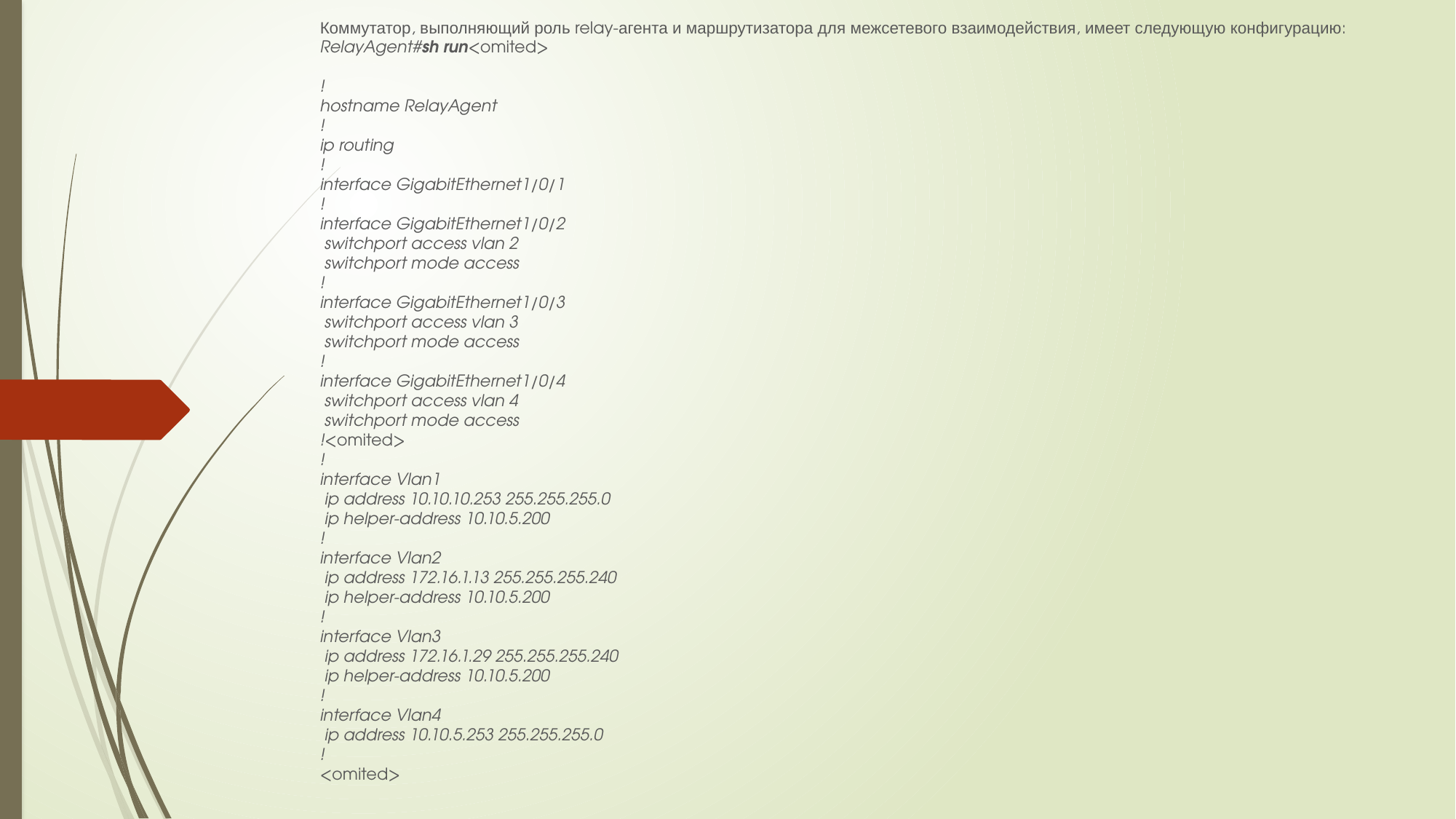

Коммутатор, выполняющий роль relay-агента и маршрутизатора для межсетевого взаимодействия, имеет следующую конфигурацию:
RelayAgent#sh run<omited>
!
hostname RelayAgent
!
ip routing
!
interface GigabitEthernet1/0/1
!
interface GigabitEthernet1/0/2
 switchport access vlan 2
 switchport mode access
!
interface GigabitEthernet1/0/3
 switchport access vlan 3
 switchport mode access
!
interface GigabitEthernet1/0/4
 switchport access vlan 4
 switchport mode access
!<omited>
!
interface Vlan1
 ip address 10.10.10.253 255.255.255.0
 ip helper-address 10.10.5.200
!
interface Vlan2
 ip address 172.16.1.13 255.255.255.240
 ip helper-address 10.10.5.200
!
interface Vlan3
 ip address 172.16.1.29 255.255.255.240
 ip helper-address 10.10.5.200
!
interface Vlan4
 ip address 10.10.5.253 255.255.255.0
!
<omited>
#